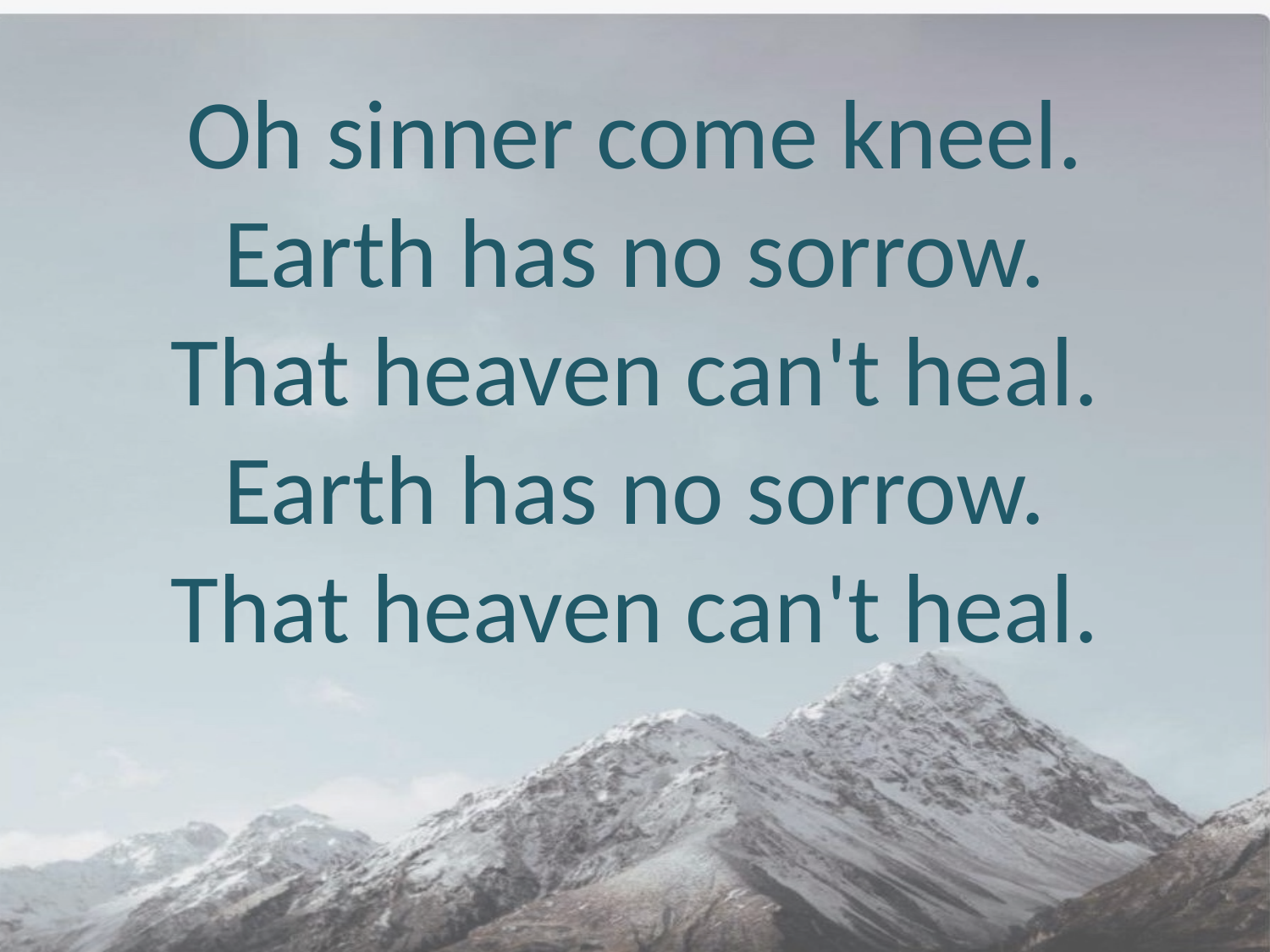

Oh sinner come kneel. Earth has no sorrow. That heaven can't heal. Earth has no sorrow. That heaven can't heal.